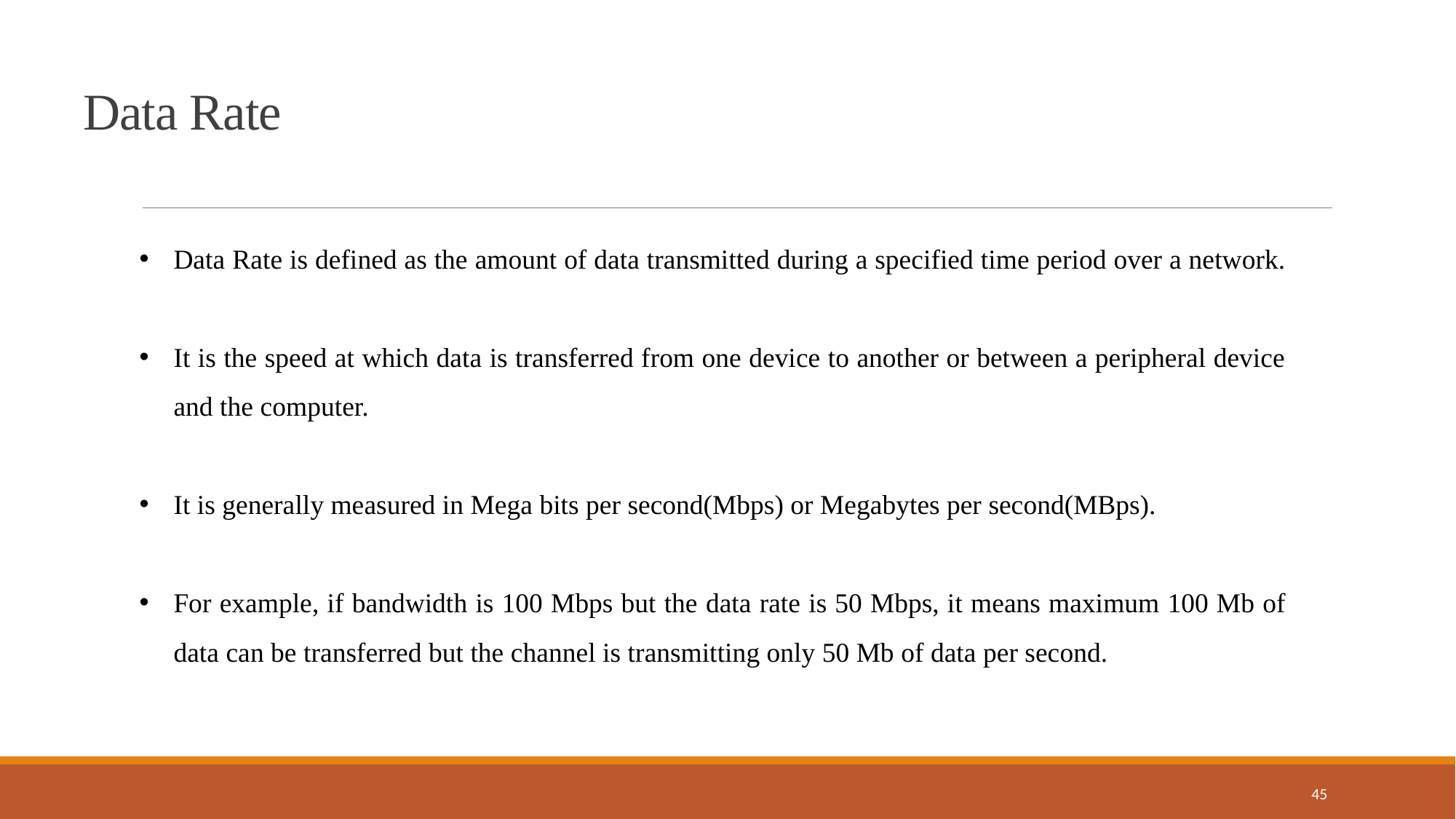

Data Rate
Data Rate is defined as the amount of data transmitted during a specified time period over a network.

It is the speed at which data is transferred from one device to another or between a peripheral device and the computer.

It is generally measured in Mega bits per second(Mbps) or Megabytes per second(MBps).

For example, if bandwidth is 100 Mbps but the data rate is 50 Mbps, it means maximum 100 Mb of data can be transferred but the channel is transmitting only 50 Mb of data per second.
45